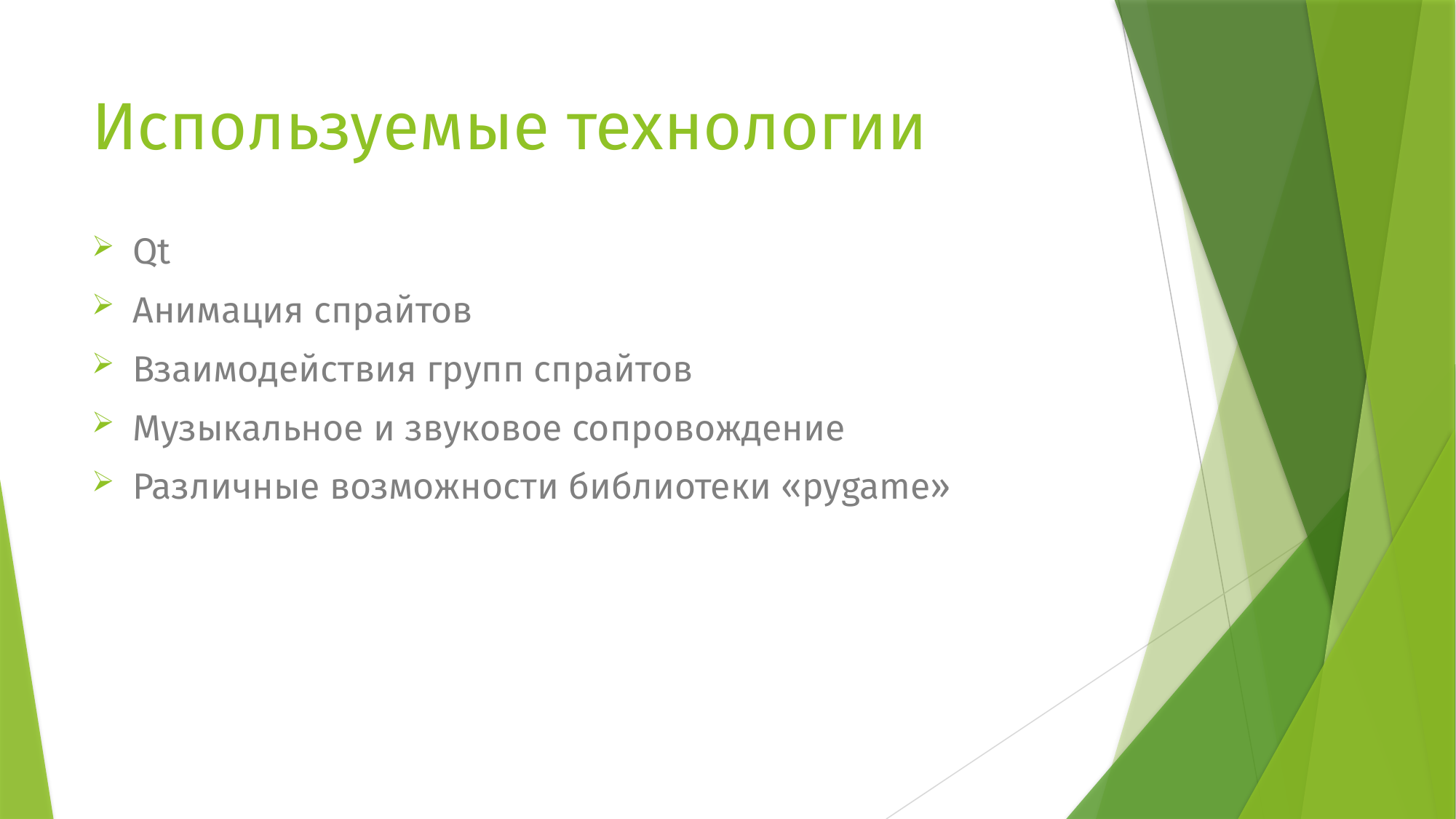

# Используемые технологии
Qt
Анимация спрайтов
Взаимодействия групп спрайтов
Музыкальное и звуковое сопровождение
Различные возможности библиотеки «pygame»